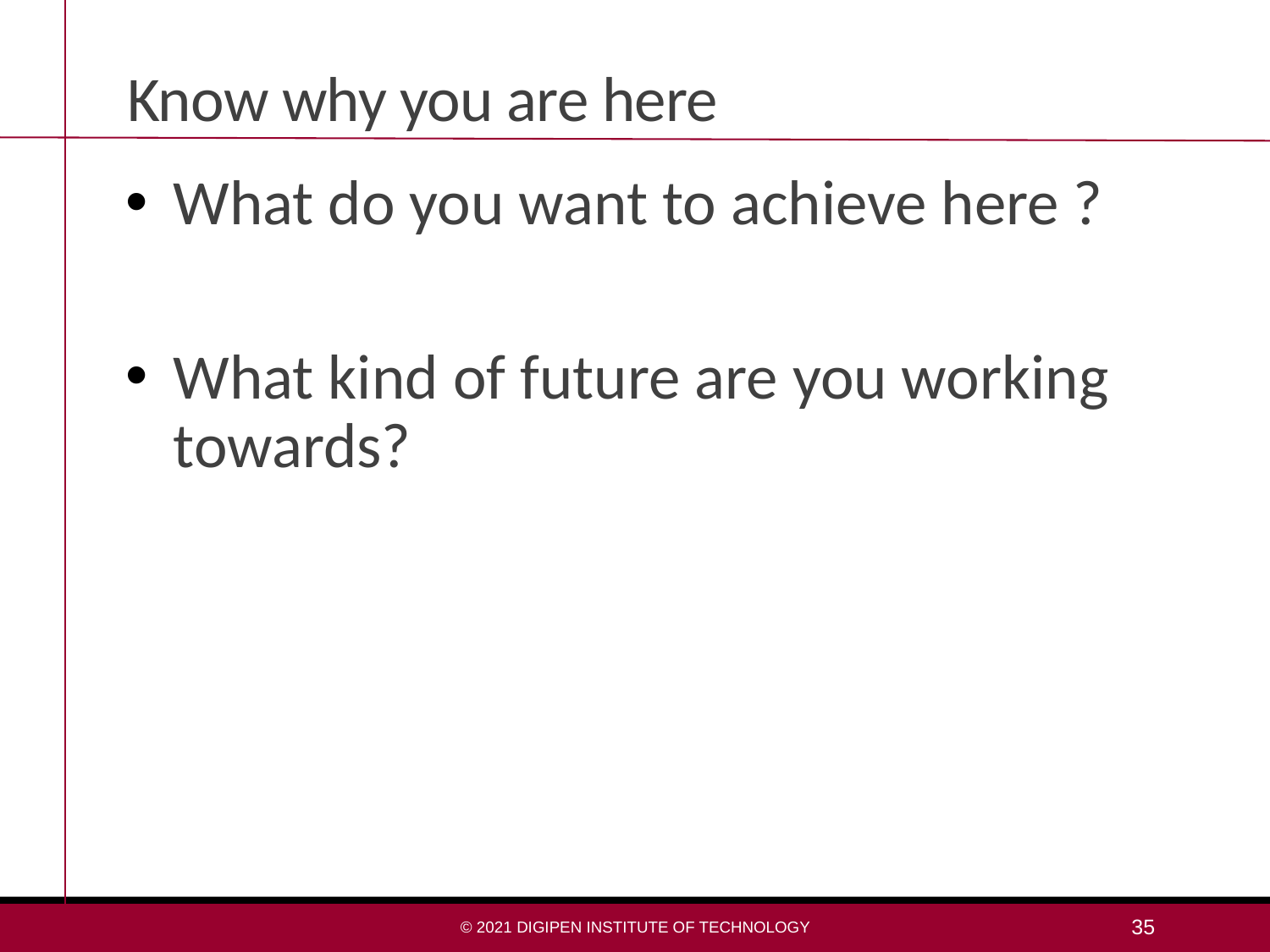

# Know why you are here
What do you want to achieve here ?

What kind of future are you working towards?

© 2021 DigiPen Institute of Technology
35